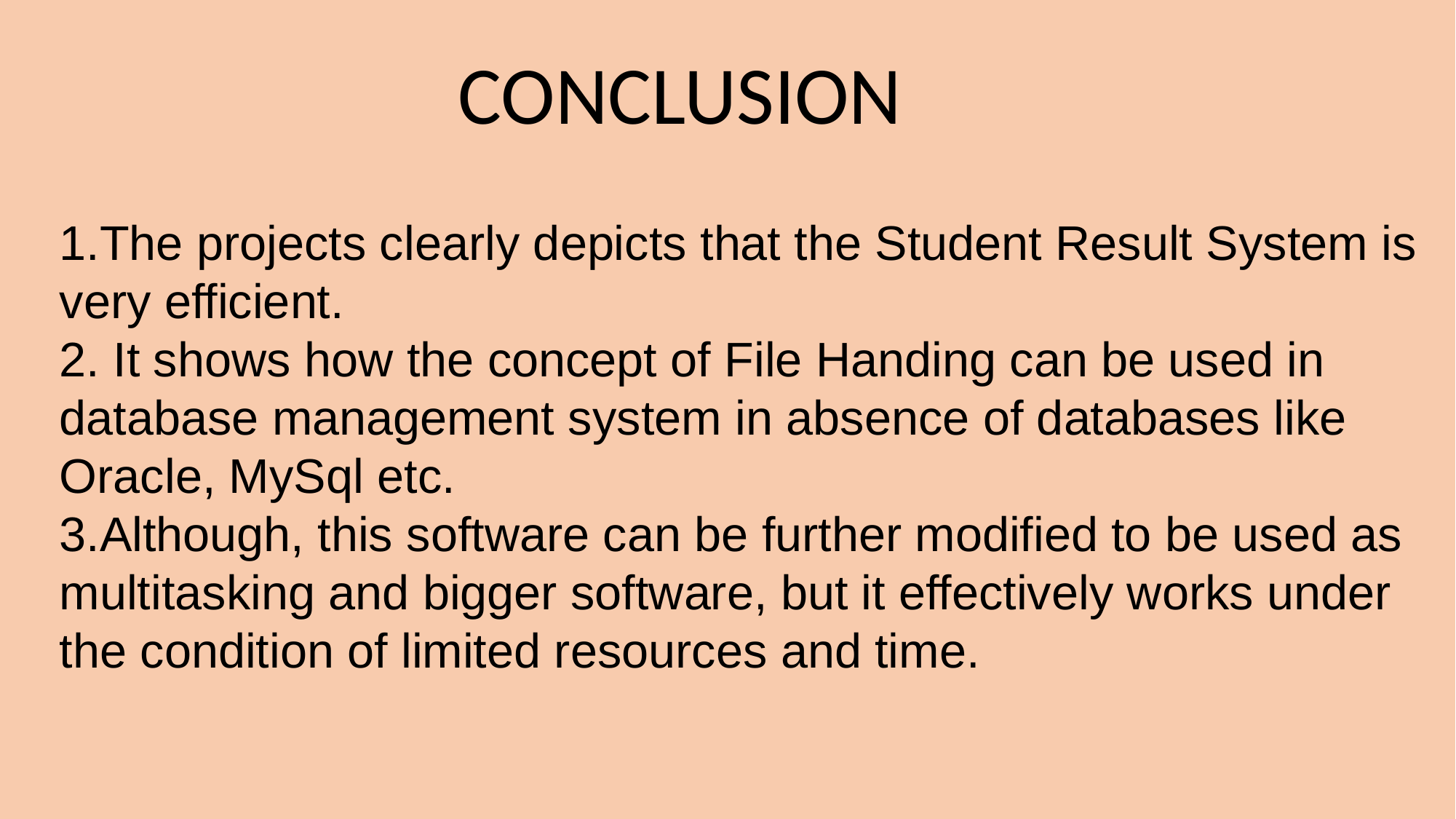

CONCLUSION
1.The projects clearly depicts that the Student Result System is very efficient.
2. It shows how the concept of File Handing can be used in database management system in absence of databases like Oracle, MySql etc.
3.Although, this software can be further modified to be used as multitasking and bigger software, but it effectively works under the condition of limited resources and time.